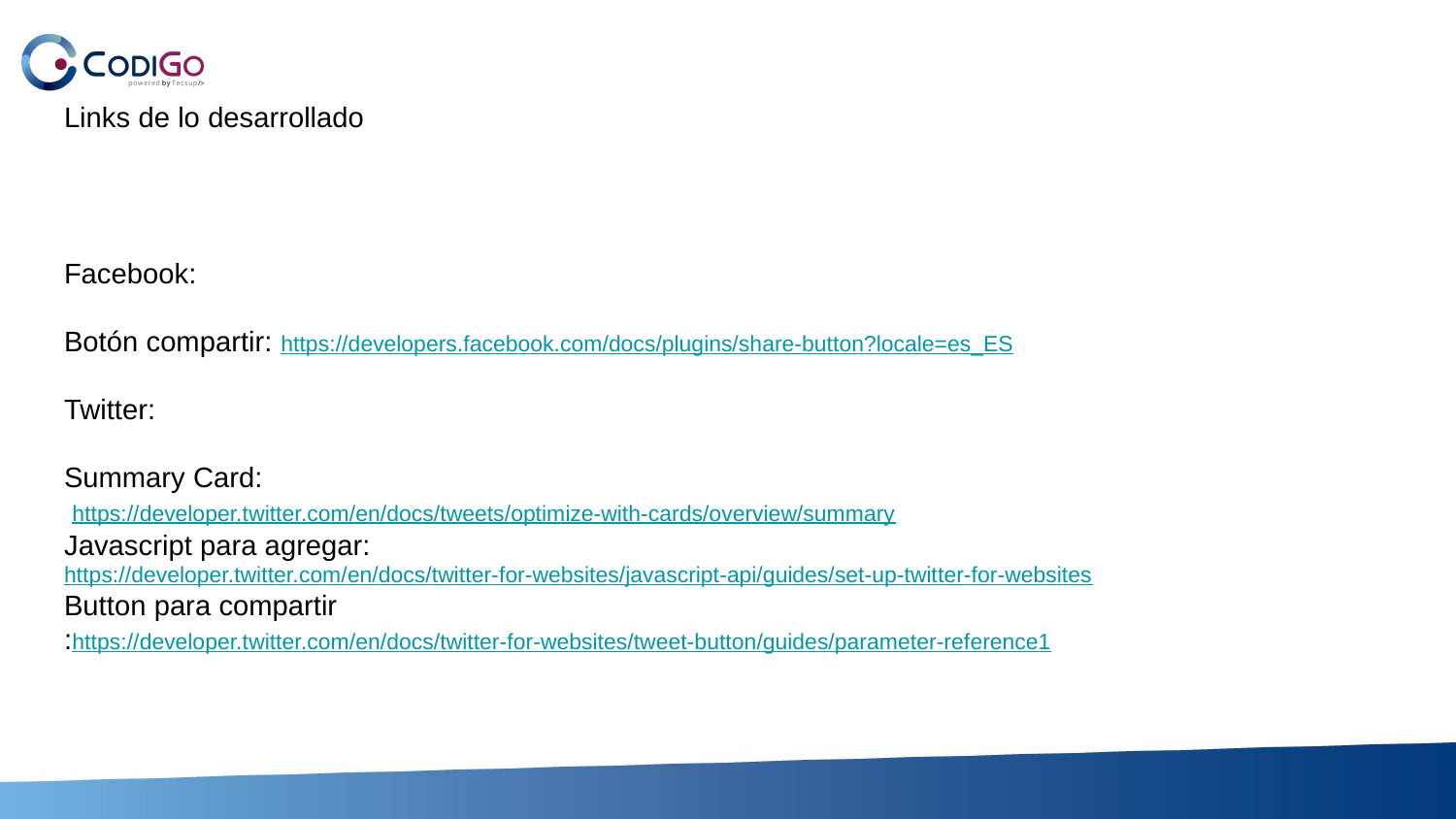

# Links de lo desarrollado
Facebook:

Botón compartir: https://developers.facebook.com/docs/plugins/share-button?locale=es_ES

Twitter:

Summary Card:
 https://developer.twitter.com/en/docs/tweets/optimize-with-cards/overview/summary
Javascript para agregar: https://developer.twitter.com/en/docs/twitter-for-websites/javascript-api/guides/set-up-twitter-for-websites
Button para compartir
:https://developer.twitter.com/en/docs/twitter-for-websites/tweet-button/guides/parameter-reference1